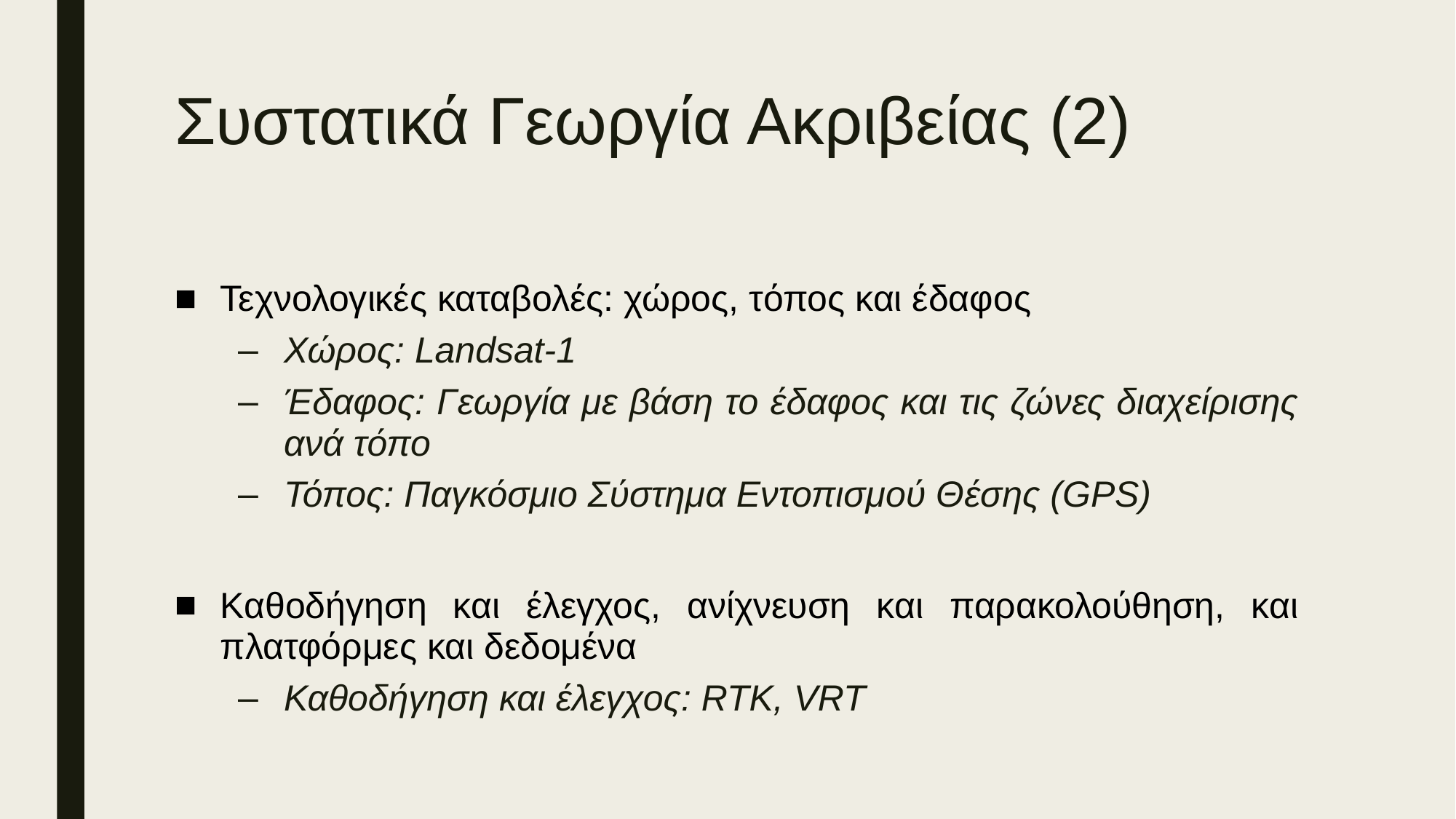

# Συστατικά Γεωργία Ακριβείας (2)
Τεχνολογικές καταβολές: χώρος, τόπος και έδαφος
Χώρος: Landsat-1
Έδαφος: Γεωργία με βάση το έδαφος και τις ζώνες διαχείρισης ανά τόπο
Τόπος: Παγκόσμιο Σύστημα Εντοπισμού Θέσης (GPS)

Καθοδήγηση και έλεγχος, ανίχνευση και παρακολούθηση, και πλατφόρμες και δεδομένα
Καθοδήγηση και έλεγχος: RTK, VRT